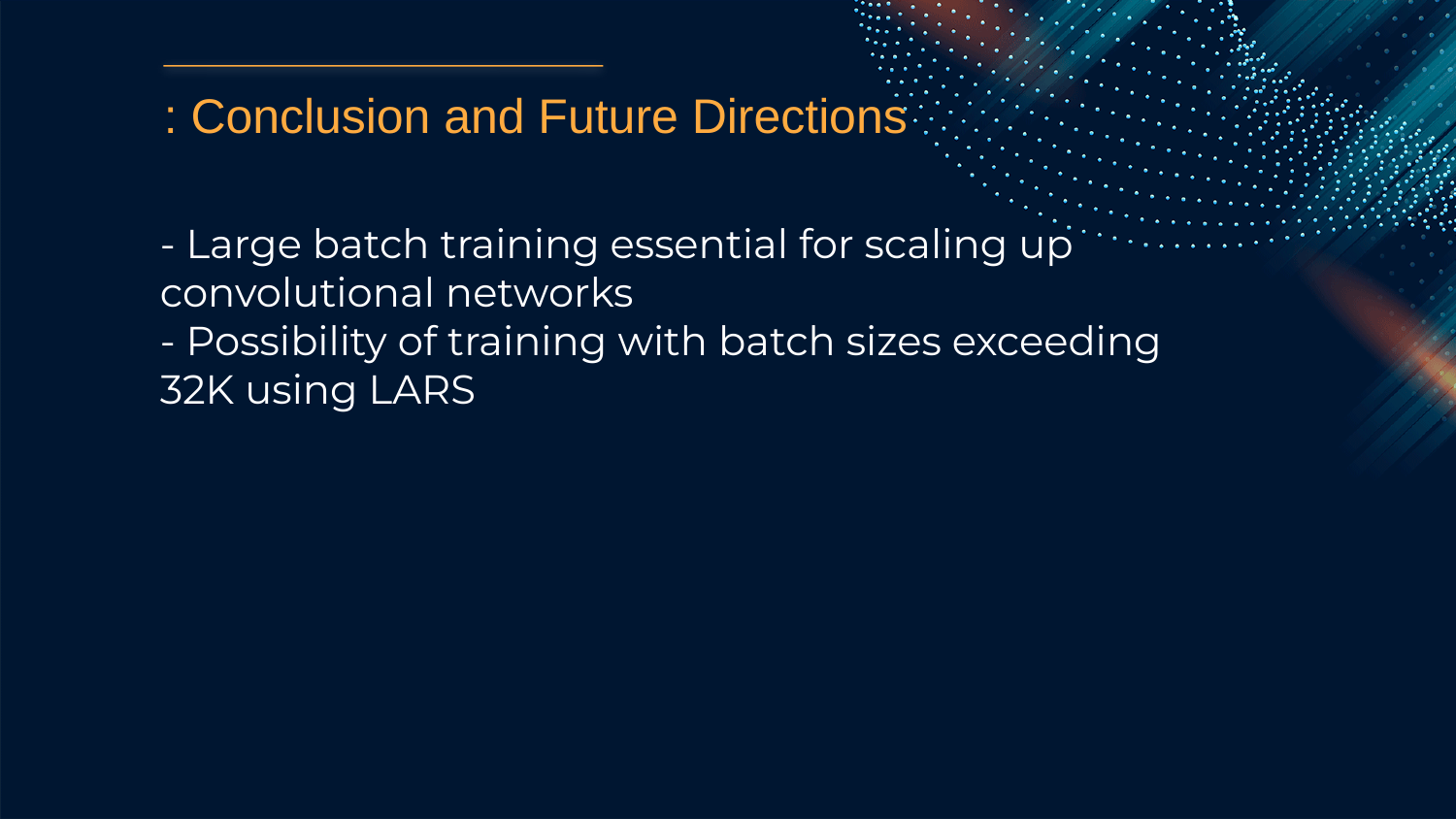

: Conclusion and Future Directions
- Large batch training essential for scaling up convolutional networks
- Possibility of training with batch sizes exceeding 32K using LARS